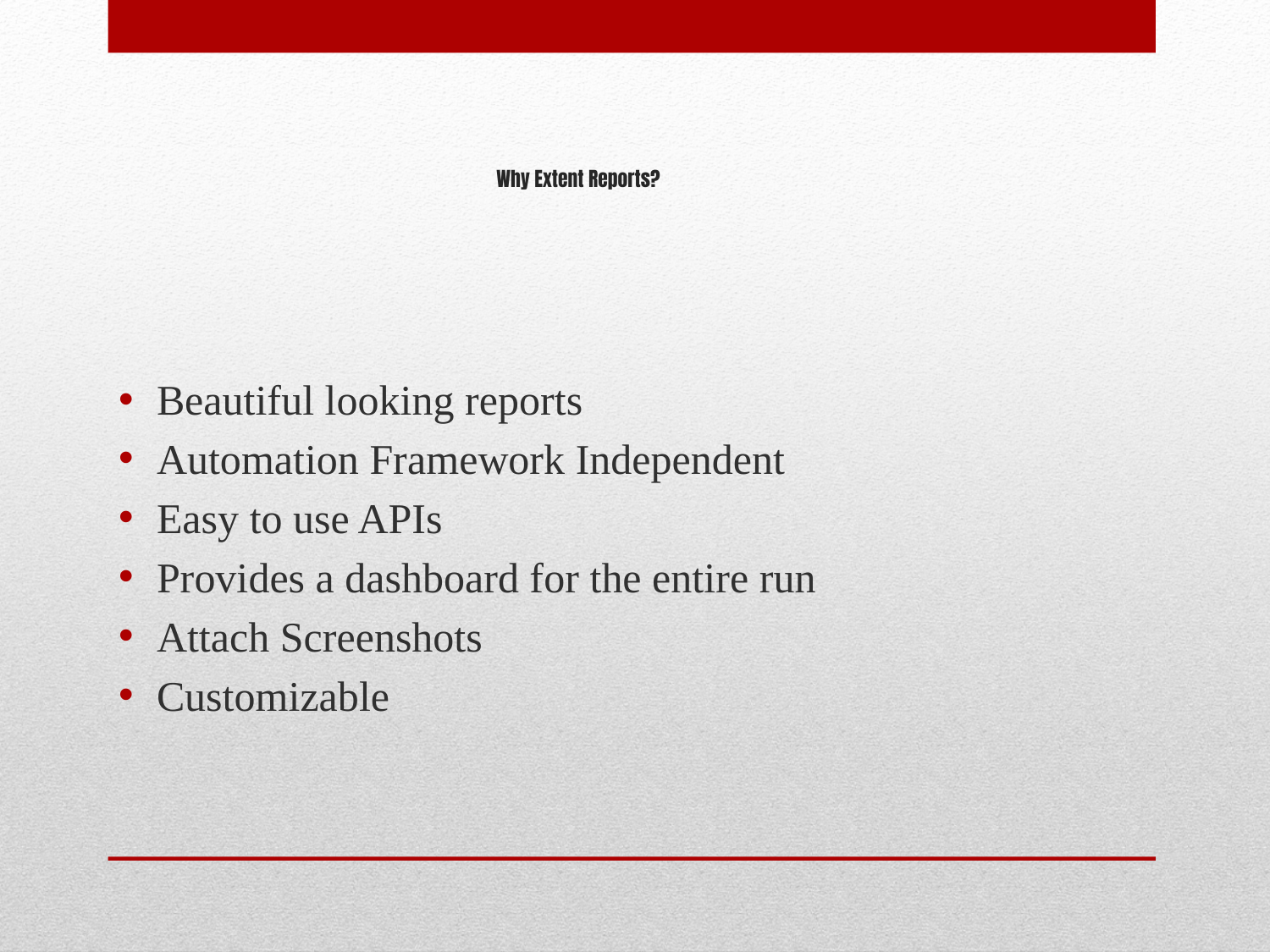

# Why Extent Reports?

Beautiful looking reports
Automation Framework Independent
Easy to use APIs
Provides a dashboard for the entire run
Attach Screenshots
Customizable